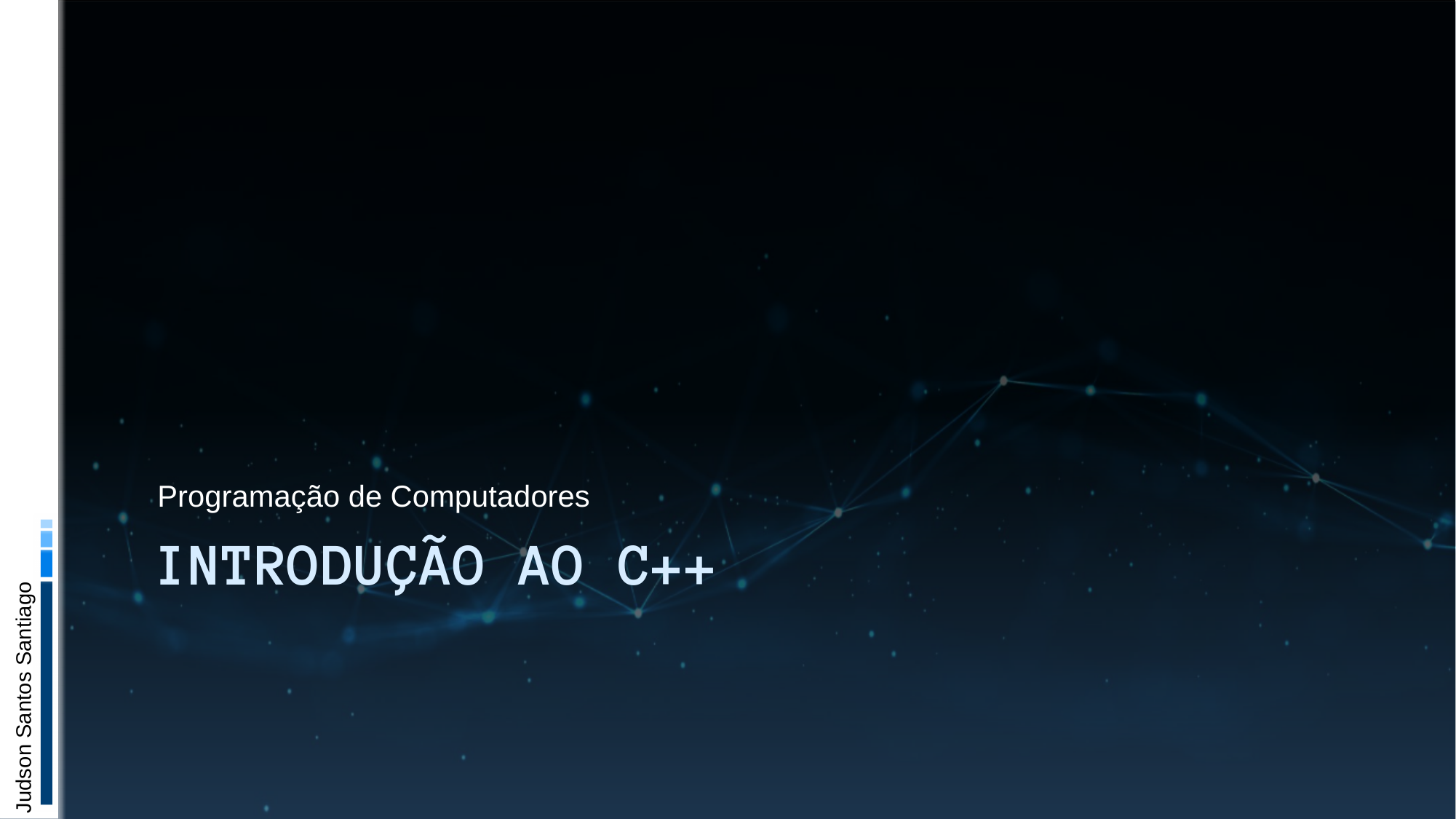

Programação de Computadores
# Introdução ao C++